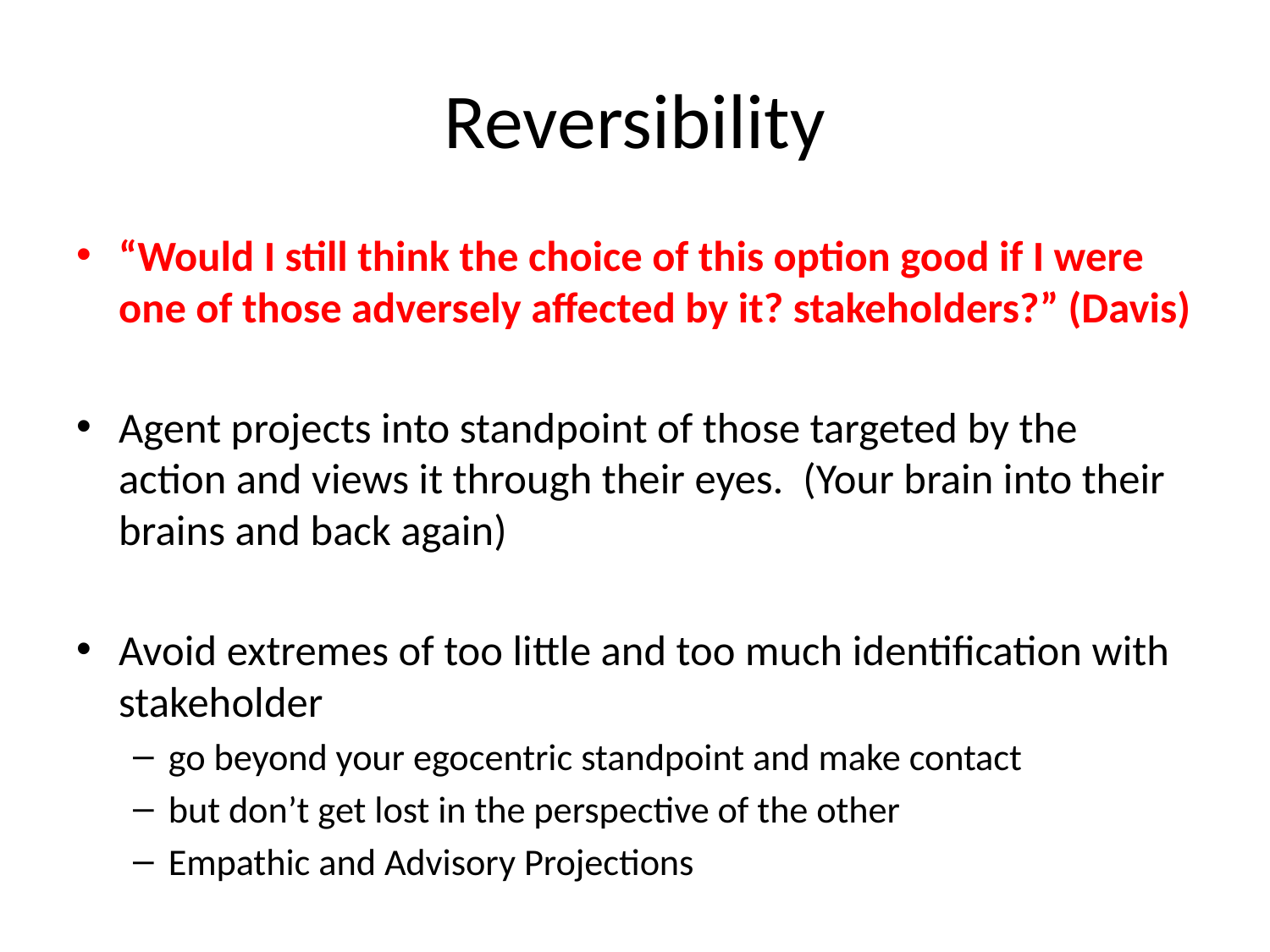

# Reversibility
“Would I still think the choice of this option good if I were one of those adversely affected by it? stakeholders?” (Davis)

Agent projects into standpoint of those targeted by the action and views it through their eyes.  (Your brain into their brains and back again)

Avoid extremes of too little and too much identification with stakeholder
go beyond your egocentric standpoint and make contact
but don’t get lost in the perspective of the other
Empathic and Advisory Projections